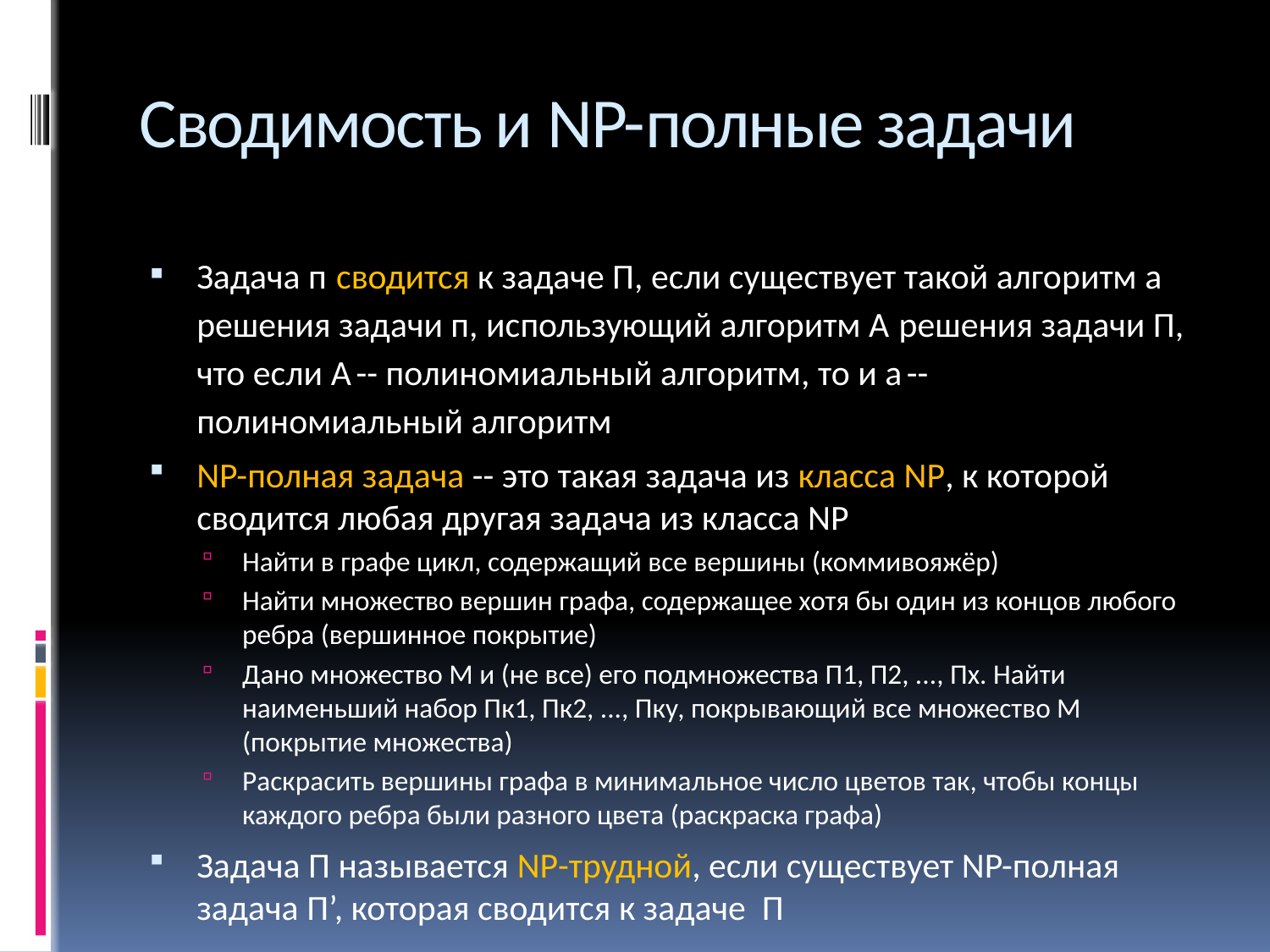

# Сводимость и NP-полные задачи
Задача п  сводится к задаче П, если существует такой алгоритм а решения задачи п, использующий алгоритм А  решения задачи П, что если A -- полиномиальный алгоритм, то и а -- полиномиальный алгоритм
NP-полная задача -- это такая задача из класса NP, к которой сводится любая другая задача из класса NP
Найти в графе цикл, содержащий все вершины (коммивояжёр)
Найти множество вершин графа, содержащее хотя бы один из концов любого ребра (вершинное покрытие)
Дано множество М и (не все) его подмножества П1, П2, ..., Пх. Найти наименьший набор Пк1, Пк2, ..., Пку, покрывающий все множество М (покрытие множества)
Раскрасить вершины графа в минимальное число цветов так, чтобы концы каждого ребра были разного цвета (раскраска графа)
Задача П называется NP-трудной, если существует NP-полная задача П’, которая сводится к задаче  П